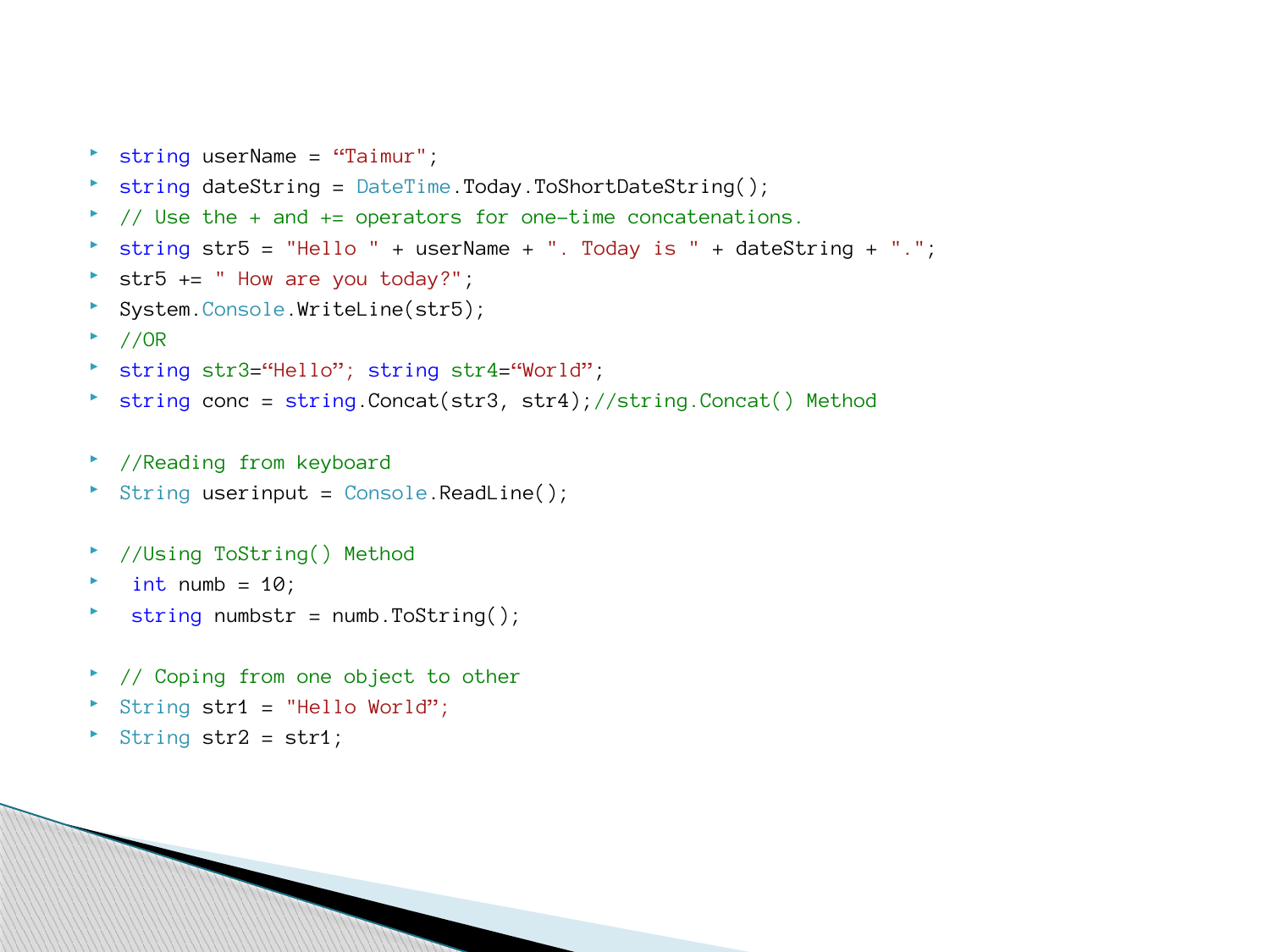

string userName = “Taimur";
string dateString = DateTime.Today.ToShortDateString();
// Use the + and += operators for one-time concatenations.
string str5 = "Hello " + userName + ". Today is " + dateString + ".";
str5 += " How are you today?";
System.Console.WriteLine(str5);
//OR
string str3=“Hello”; string str4=“World”;
string conc = string.Concat(str3, str4);//string.Concat() Method

//Reading from keyboard
String userinput = Console.ReadLine();

//Using ToString() Method
 int numb = 10;
 string numbstr = numb.ToString();

// Coping from one object to other
String str1 = "Hello World”;
String str2 = str1;